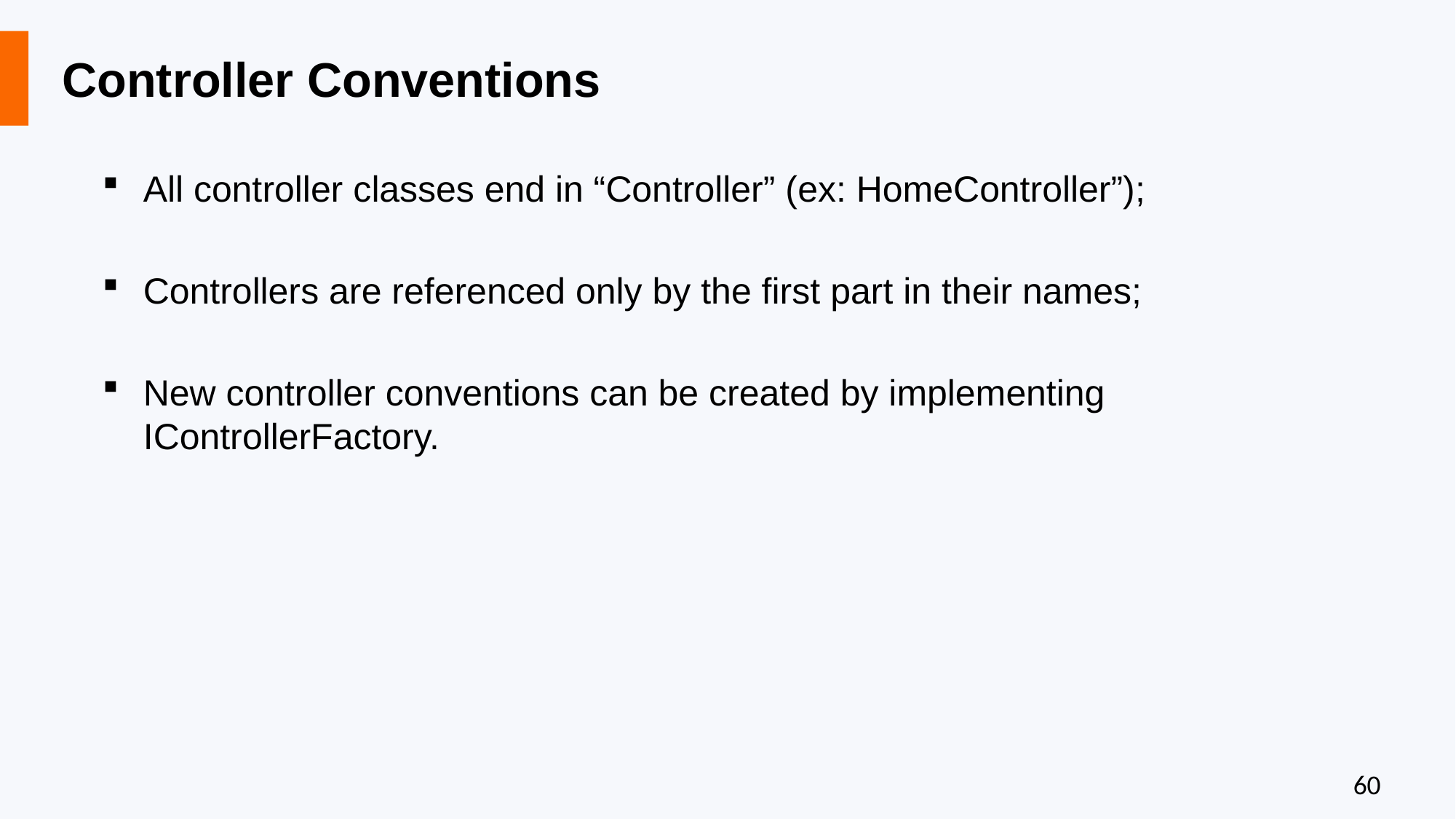

# Controller Conventions
All controller classes end in “Controller” (ex: HomeController”);

Controllers are referenced only by the first part in their names;

New controller conventions can be created by implementing IControllerFactory.